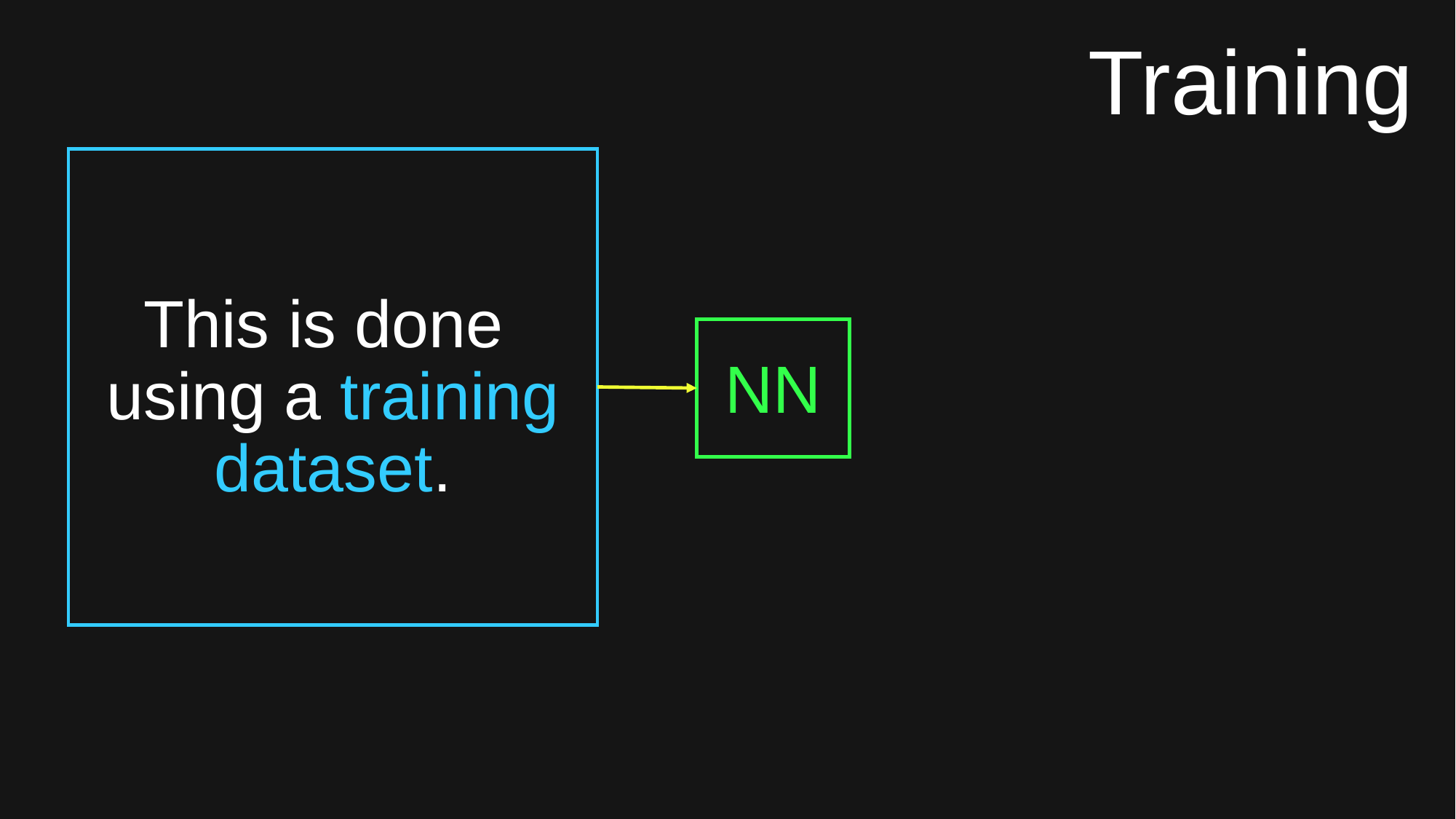

# Training

NN
This is done
using a training dataset.